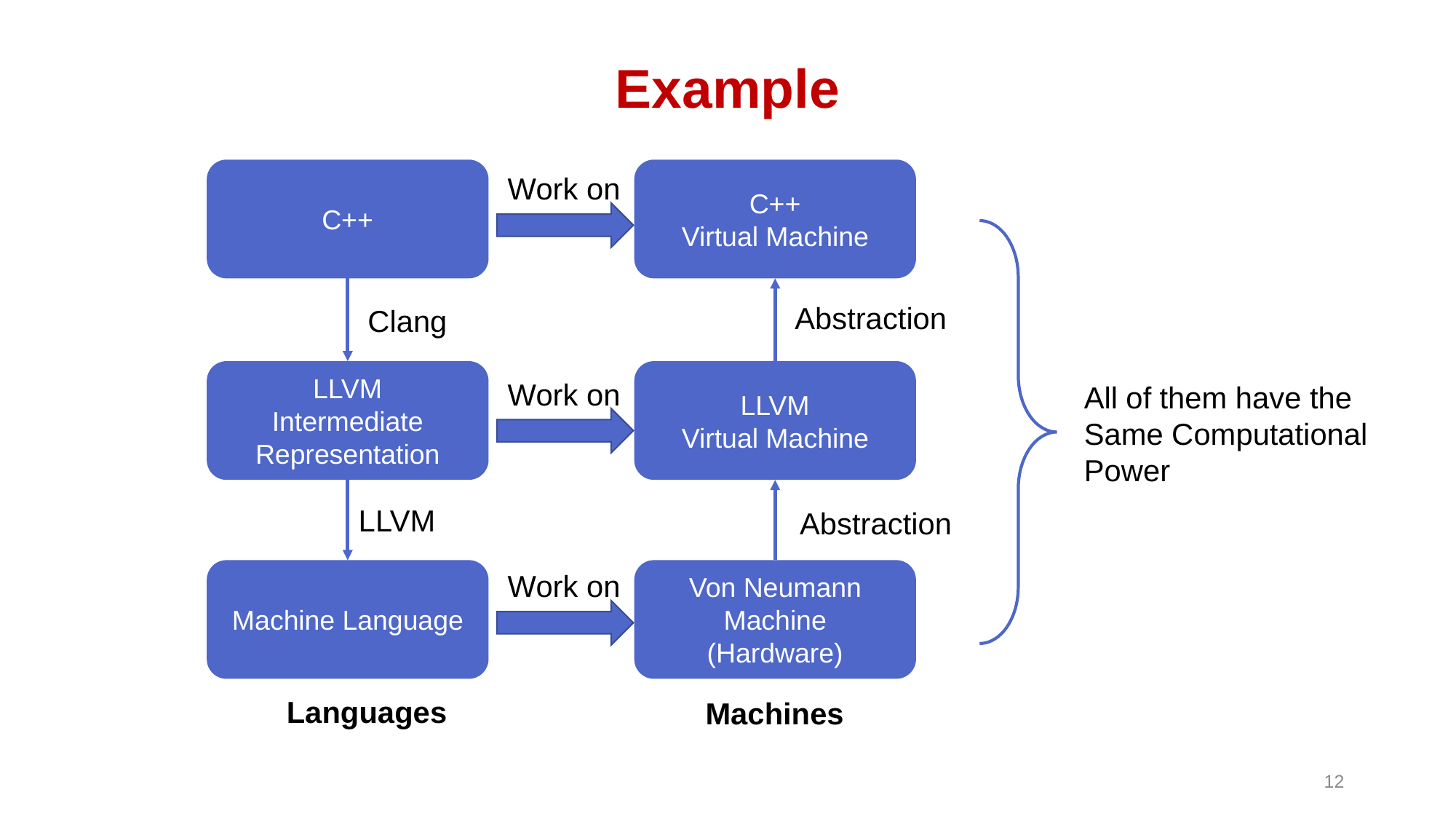

# Example
C++
C++
Virtual Machine
Work on

Abstraction
Clang
LLVM
Intermediate
Representation
LLVM
Virtual Machine
Work on
All of them have the Same Computational Power

LLVM
Abstraction
Machine Language
Von Neumann
Machine
(Hardware)
Work on

Languages
Machines
12